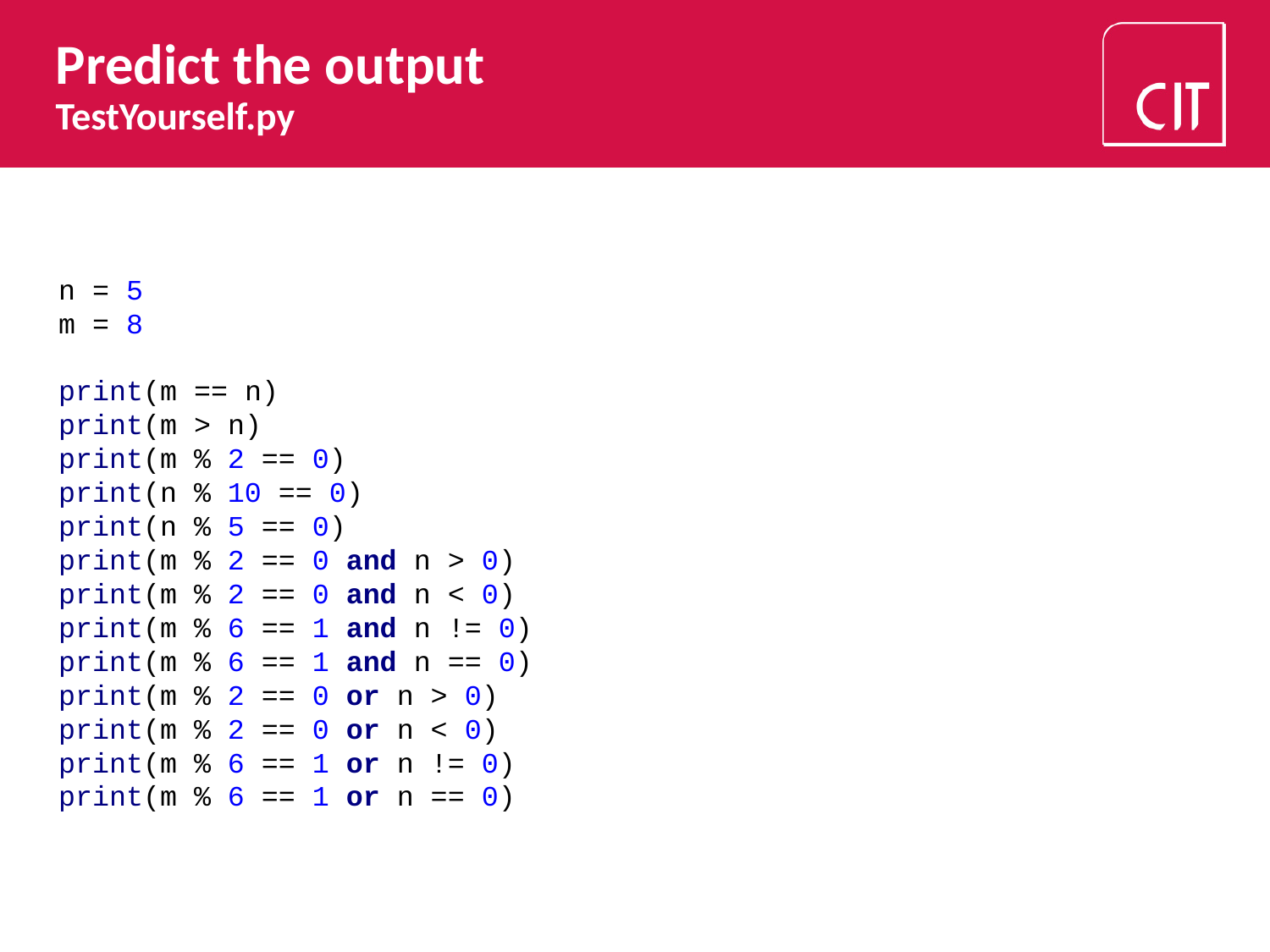

# Predict the output TestYourself.py
n = 5
m = 8
print(m == n)
print(m > n)
print(m % 2 == 0)
print(n % 10 == 0)
print(n % 5 == 0)
print(m % 2 == 0 and n > 0)
print(m % 2 == 0 and n < 0)
print(m % 6 == 1 and n != 0)
print(m % 6 == 1 and n == 0)
print(m % 2 == 0 or n > 0)
print(m % 2 == 0 or n < 0)
print(m % 6 == 1 or n != 0)
print(m % 6 == 1 or n == 0)